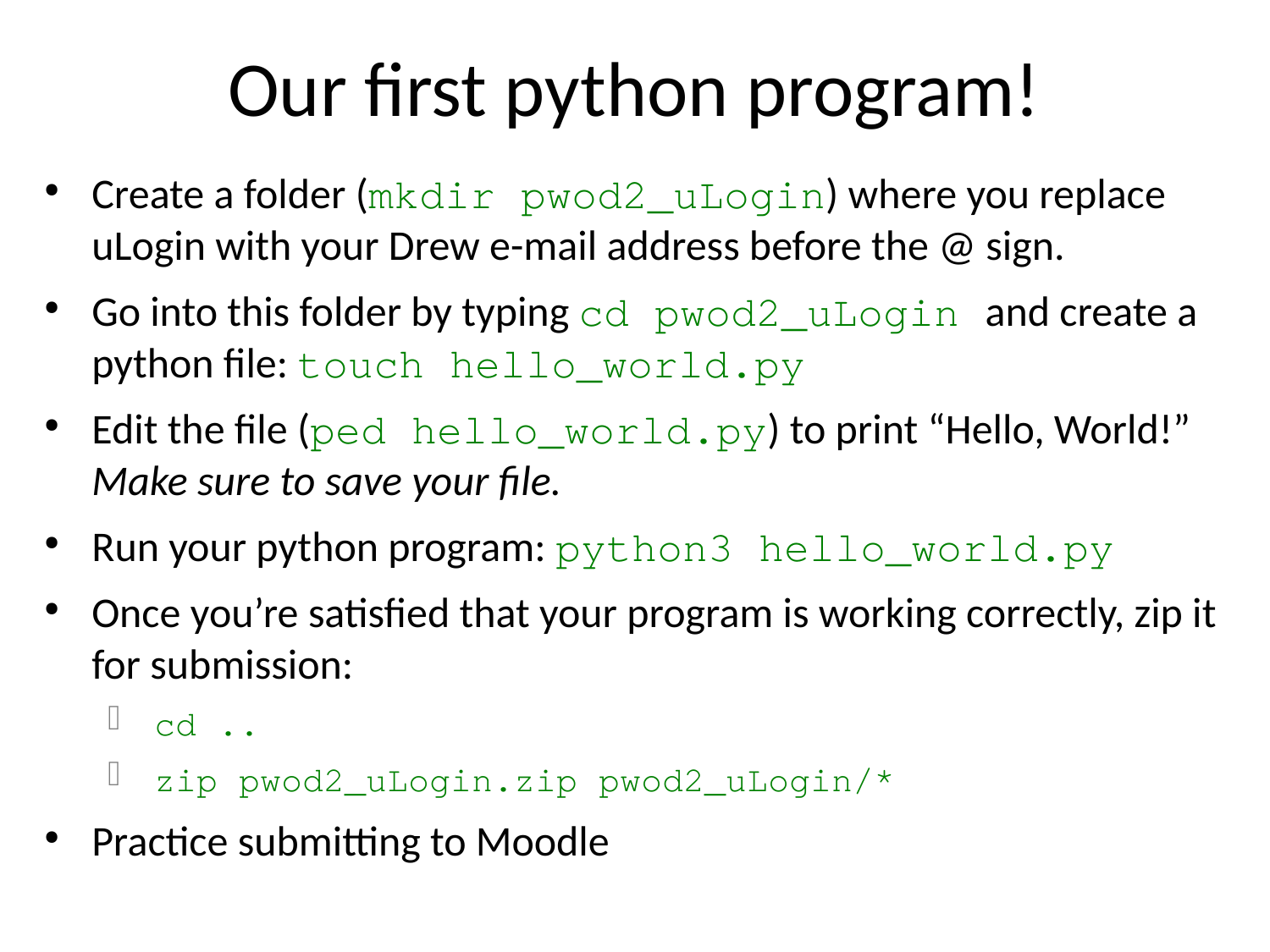

# Our first python program!
Create a folder (mkdir pwod2_uLogin) where you replace uLogin with your Drew e-mail address before the @ sign.
Go into this folder by typing cd pwod2_uLogin and create a python file: touch hello_world.py
Edit the file (ped hello_world.py) to print “Hello, World!” Make sure to save your file.
Run your python program: python3 hello_world.py
Once you’re satisfied that your program is working correctly, zip it for submission:
cd ..
zip pwod2_uLogin.zip pwod2_uLogin/*
Practice submitting to Moodle